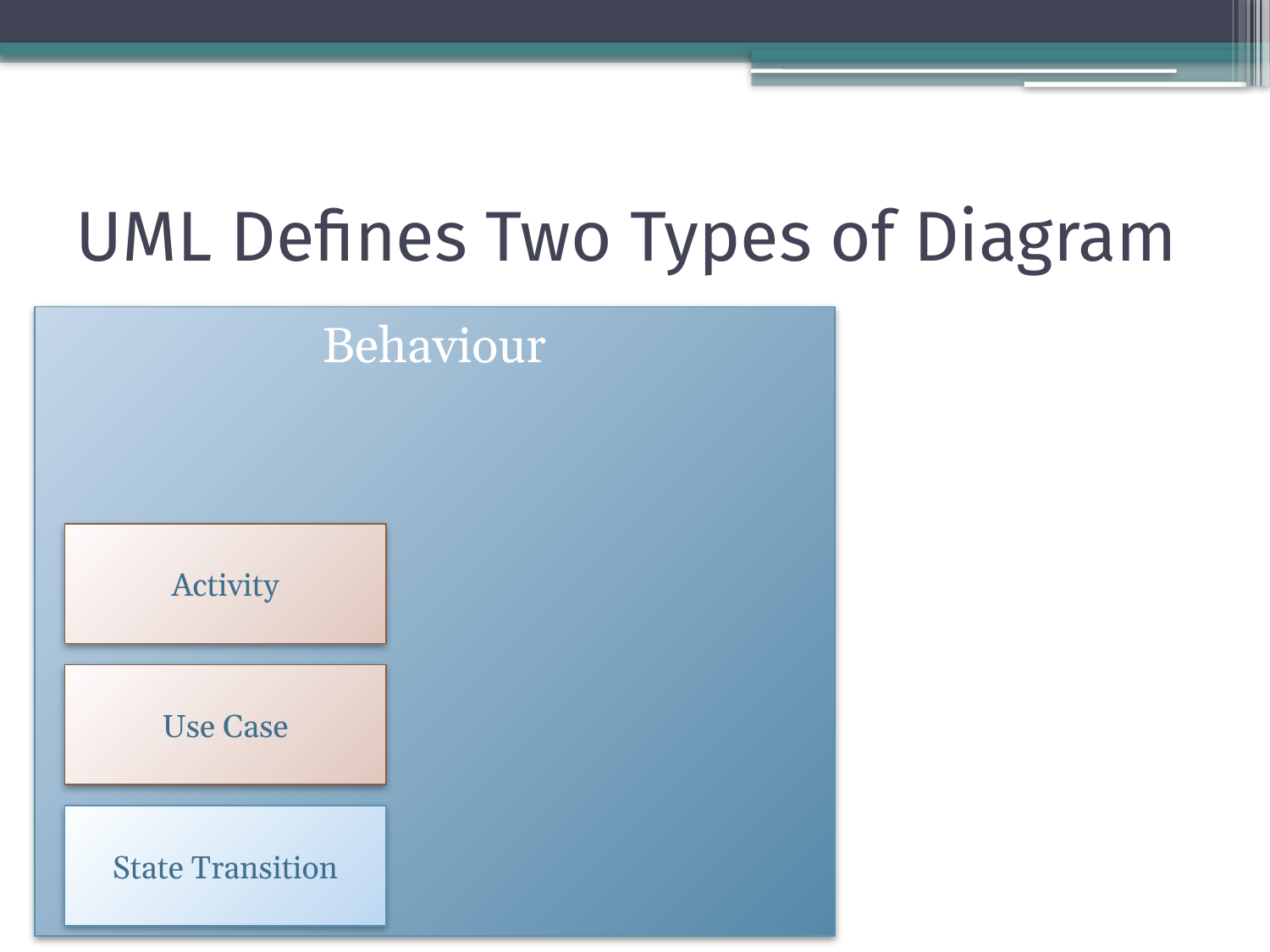

# UML Defines Two Types of Diagram
Behaviour
Activity
Use Case
State Transition